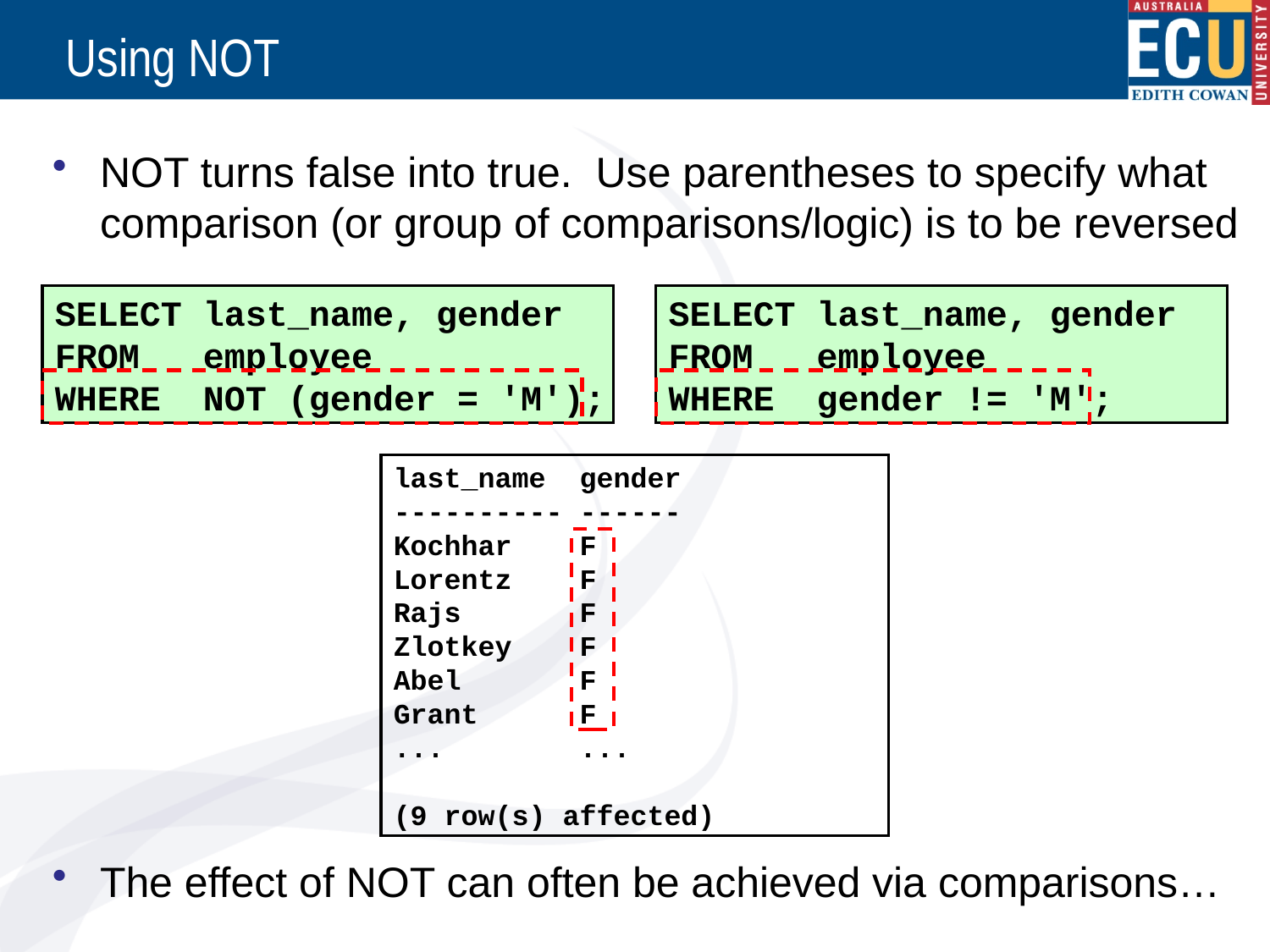

# Using NOT
NOT turns false into true.  Use parentheses to specify what comparison (or group of comparisons/logic) is to be reversed

The effect of NOT can often be achieved via comparisons…
SELECT last_name, gender
FROM   employee
WHERE  NOT (gender = 'M');
SELECT last_name, gender
FROM   employee
WHERE  gender != 'M';

last_name  gender
---------- ------
Kochhar    F
Lorentz    F
Rajs       F
Zlotkey    F
Abel       F
Grant      F
...        ...

(9 row(s) affected)